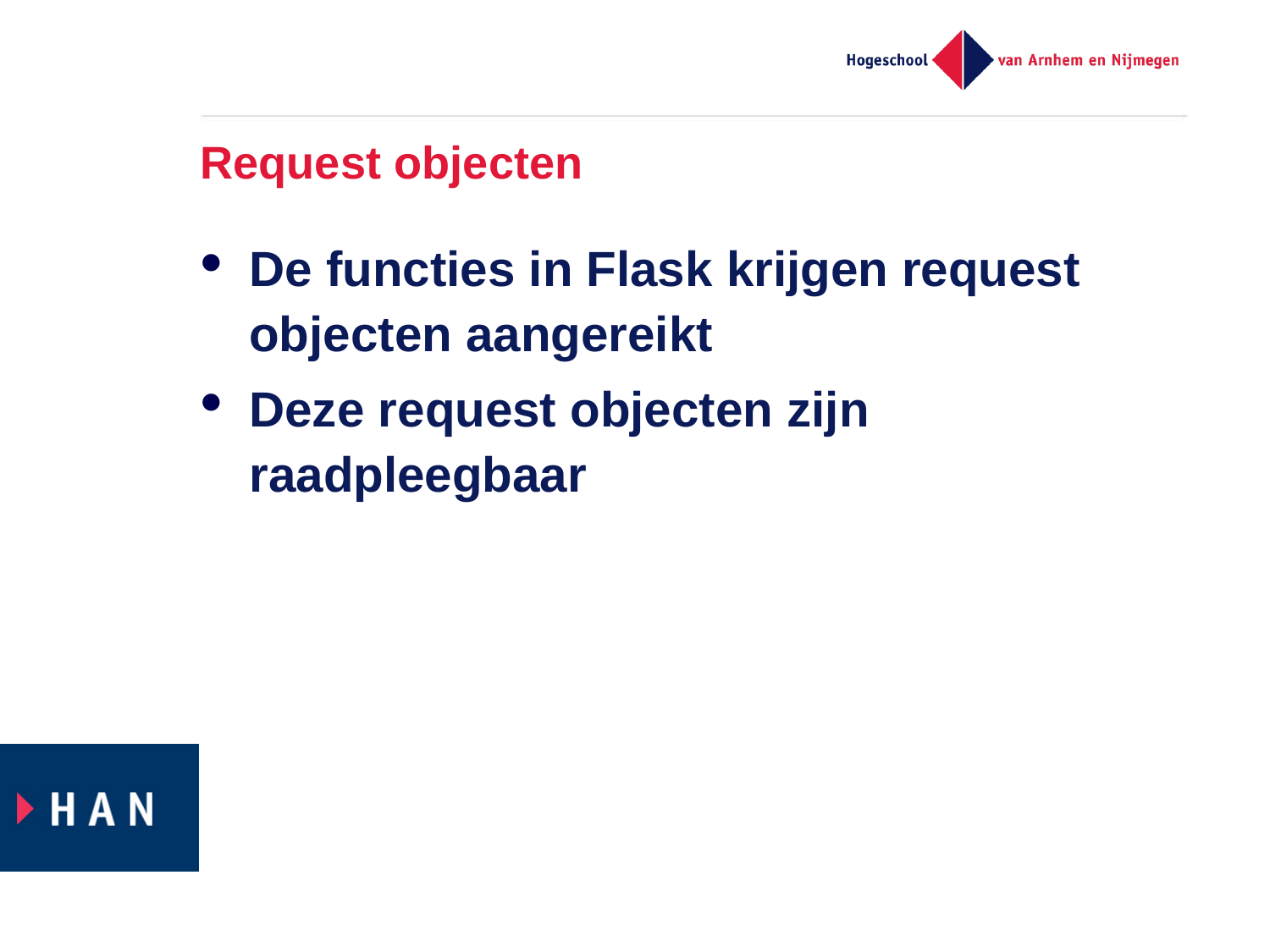

# Request objecten
De functies in Flask krijgen request objecten aangereikt
Deze request objecten zijn raadpleegbaar